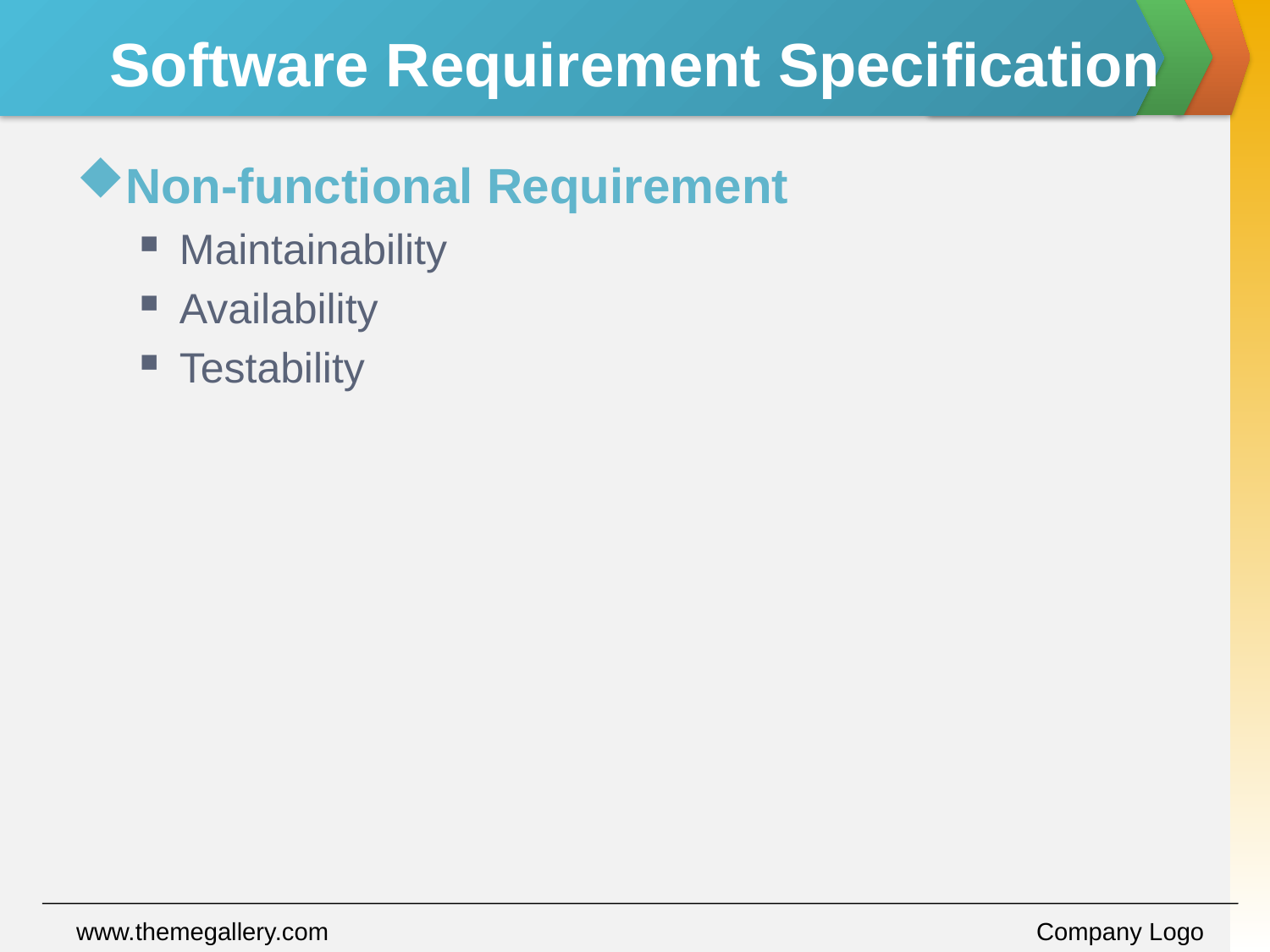

# Software Requirement Specification
Non-functional Requirement
Maintainability
Availability
Testability
www.themegallery.com
Company Logo